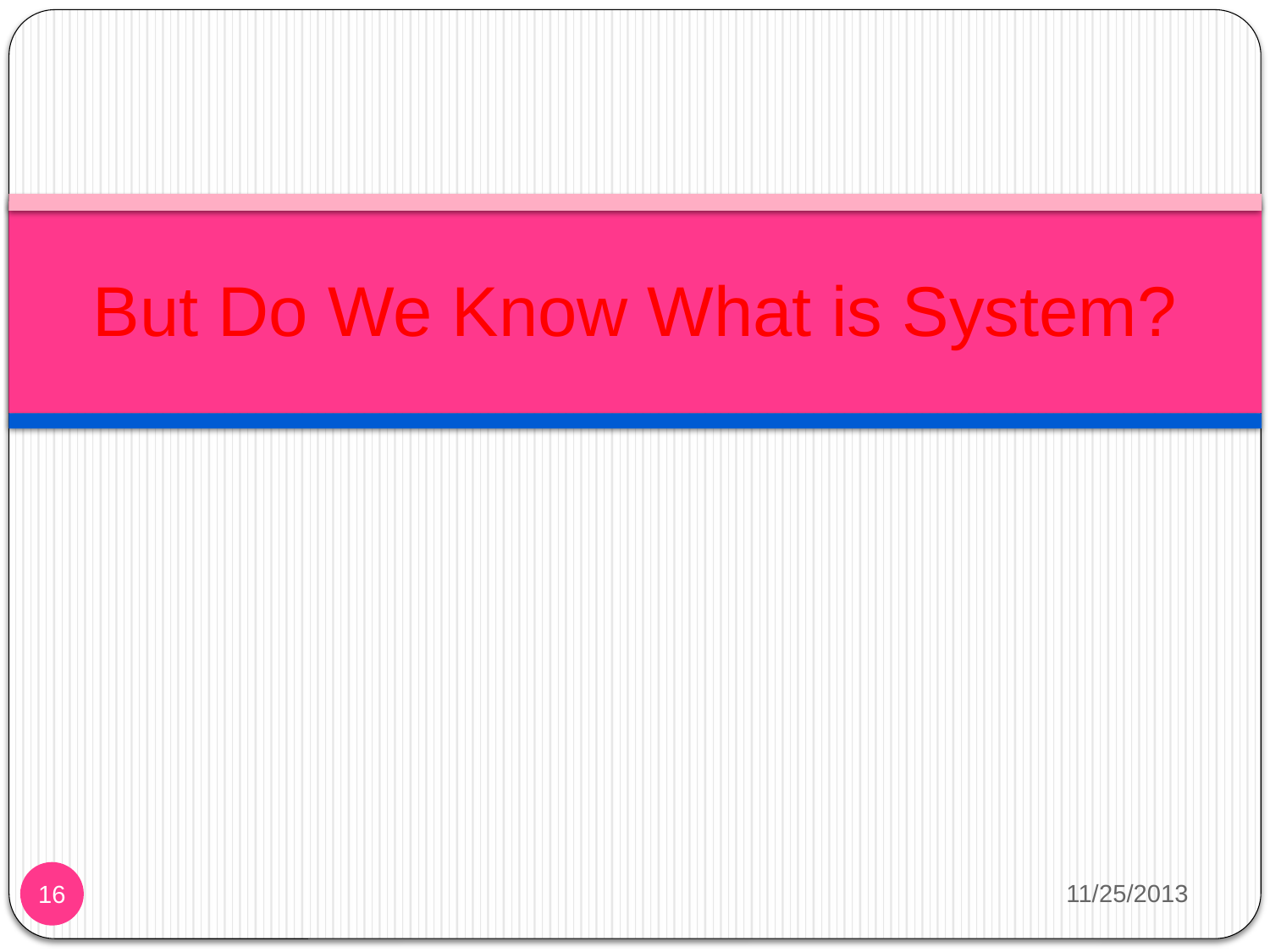

# But Do We Know What is System?

11/25/2013
16